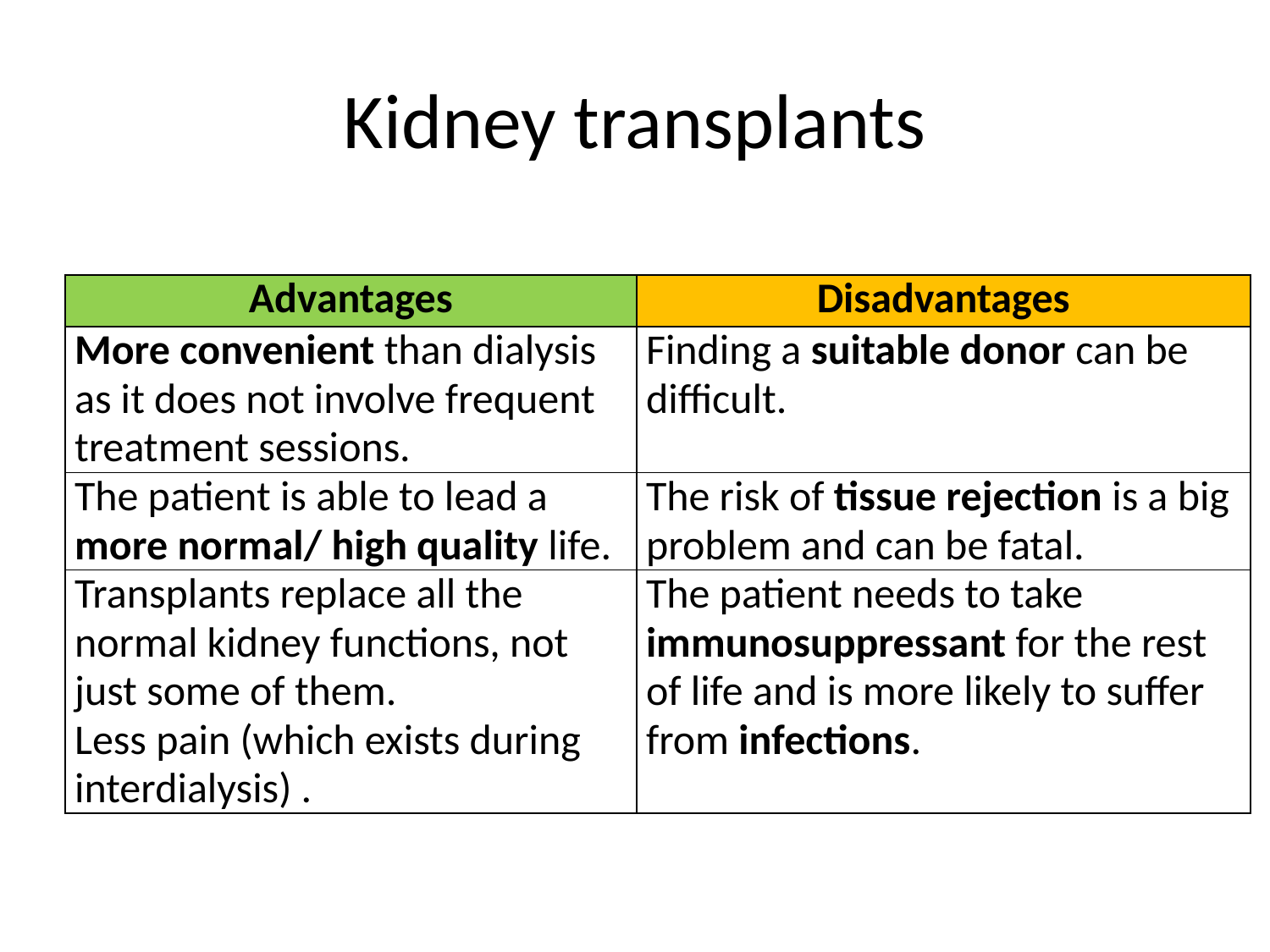

# Kidney transplants
| Advantages | Disadvantages |
| --- | --- |
| More convenient than dialysis as it does not involve frequent treatment sessions. | Finding a suitable donor can be difficult. |
| The patient is able to lead a more normal/ high quality life. | The risk of tissue rejection is a big problem and can be fatal. |
| Transplants replace all the normal kidney functions, not just some of them. Less pain (which exists during interdialysis) . | The patient needs to take immunosuppressant for the rest of life and is more likely to suffer from infections. |